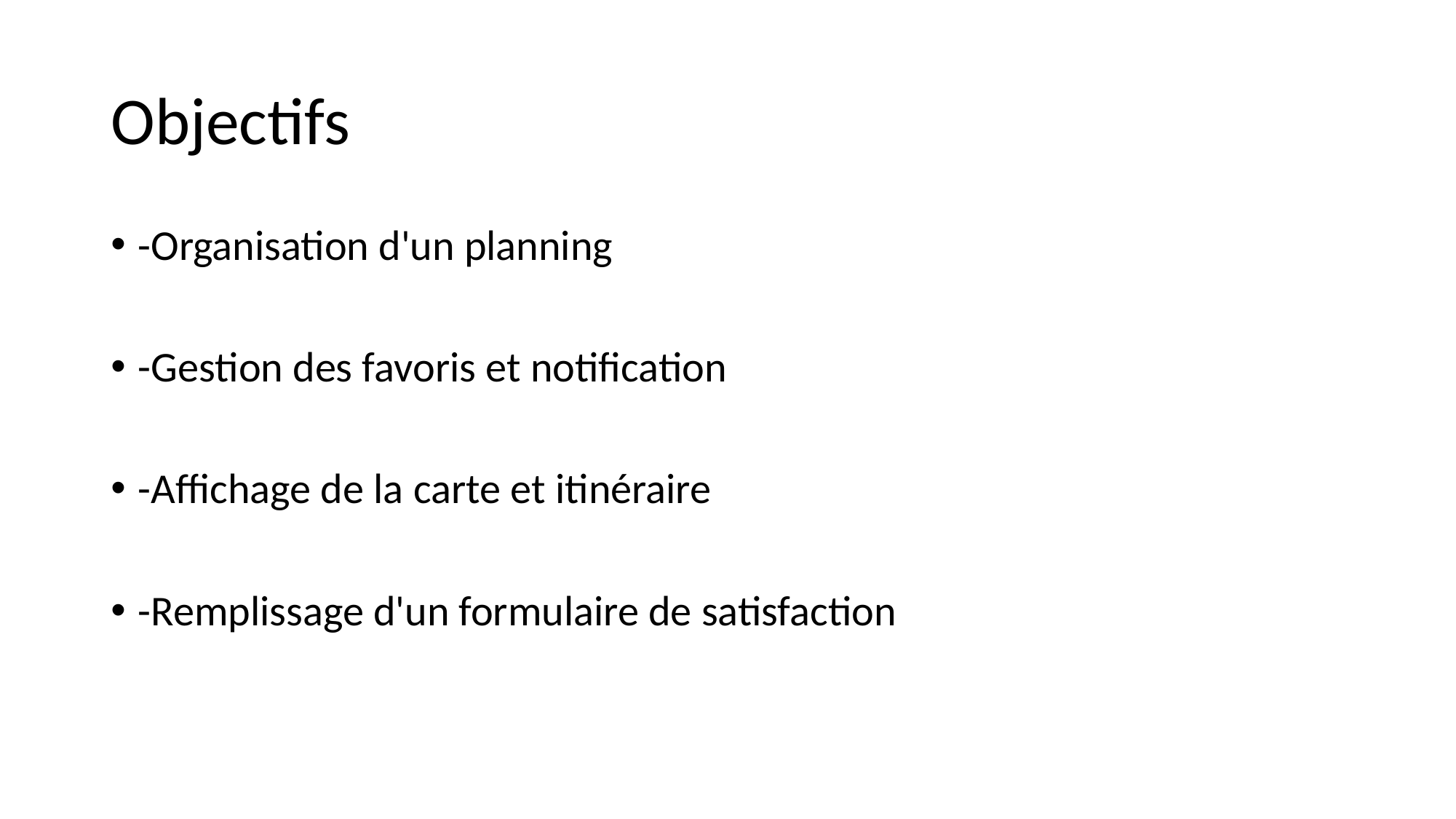

# Objectifs
-Organisation d'un planning

-Gestion des favoris et notification

-Affichage de la carte et itinéraire

-Remplissage d'un formulaire de satisfaction